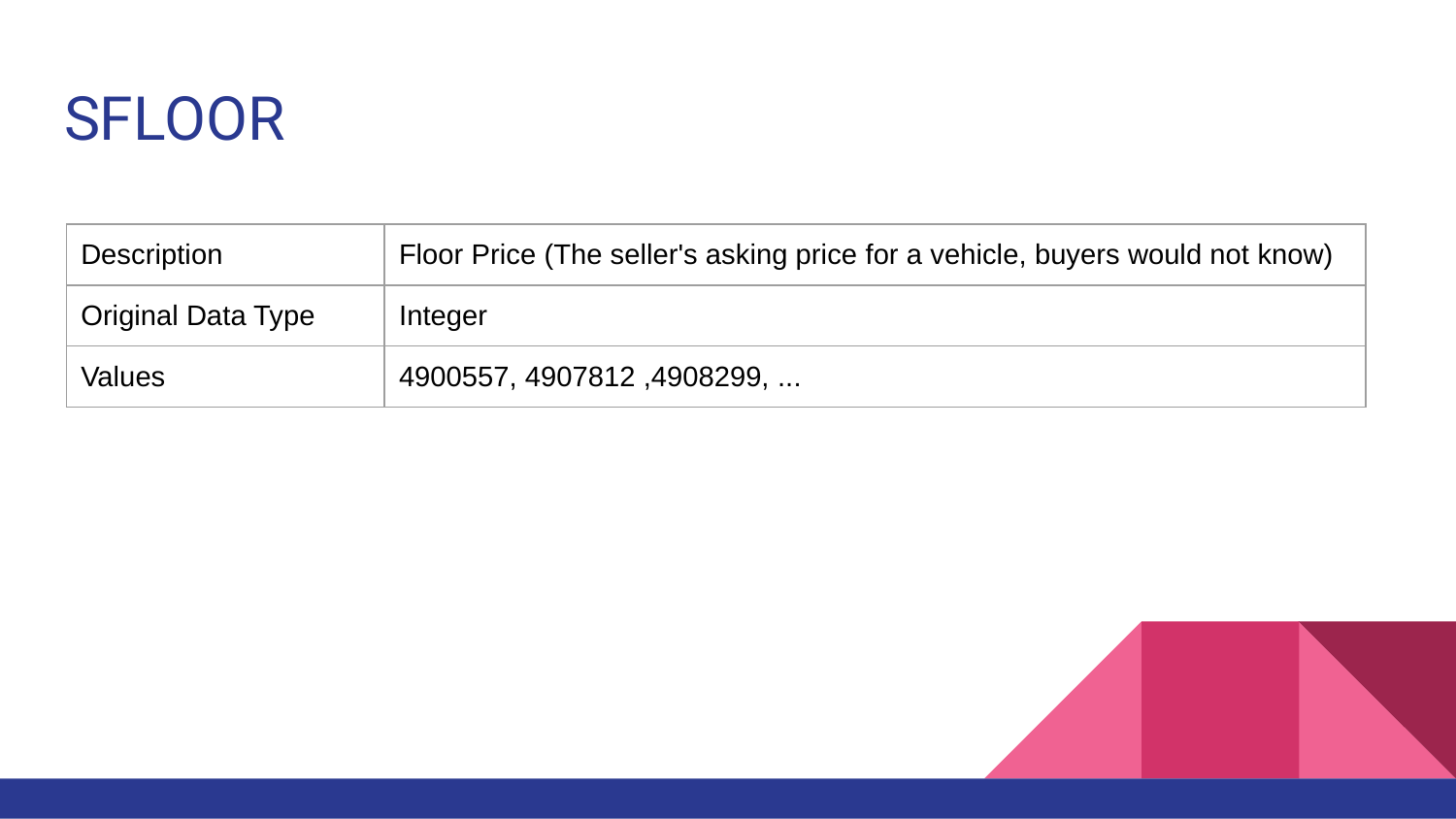

# SFLOOR
| Description | Floor Price (The seller's asking price for a vehicle, buyers would not know) |
| --- | --- |
| Original Data Type | Integer |
| Values | 4900557, 4907812 ,4908299, ... |